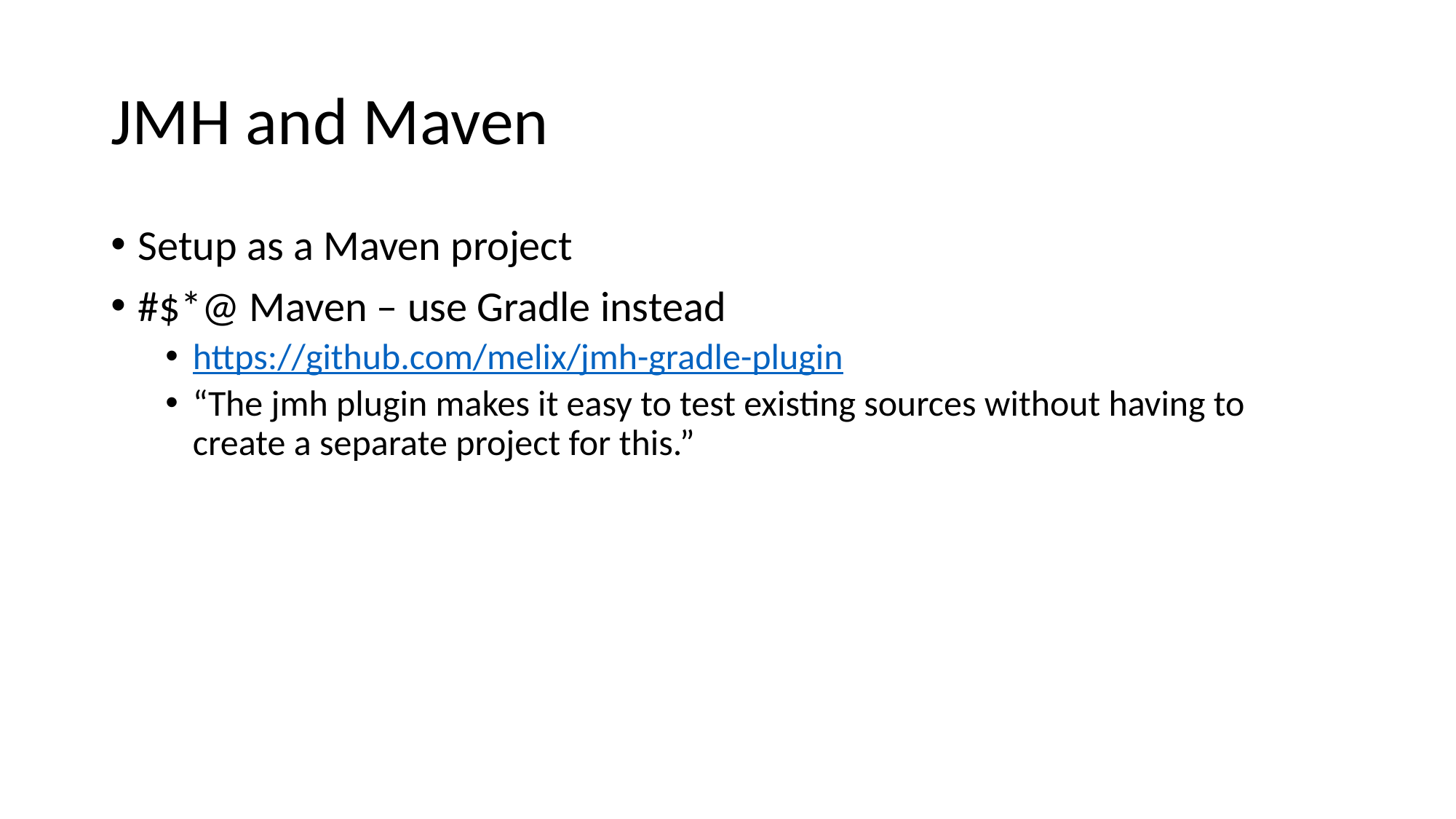

# JMH and Maven
Setup as a Maven project
#$*@ Maven – use Gradle instead
https://github.com/melix/jmh-gradle-plugin
“The jmh plugin makes it easy to test existing sources without having to create a separate project for this.”